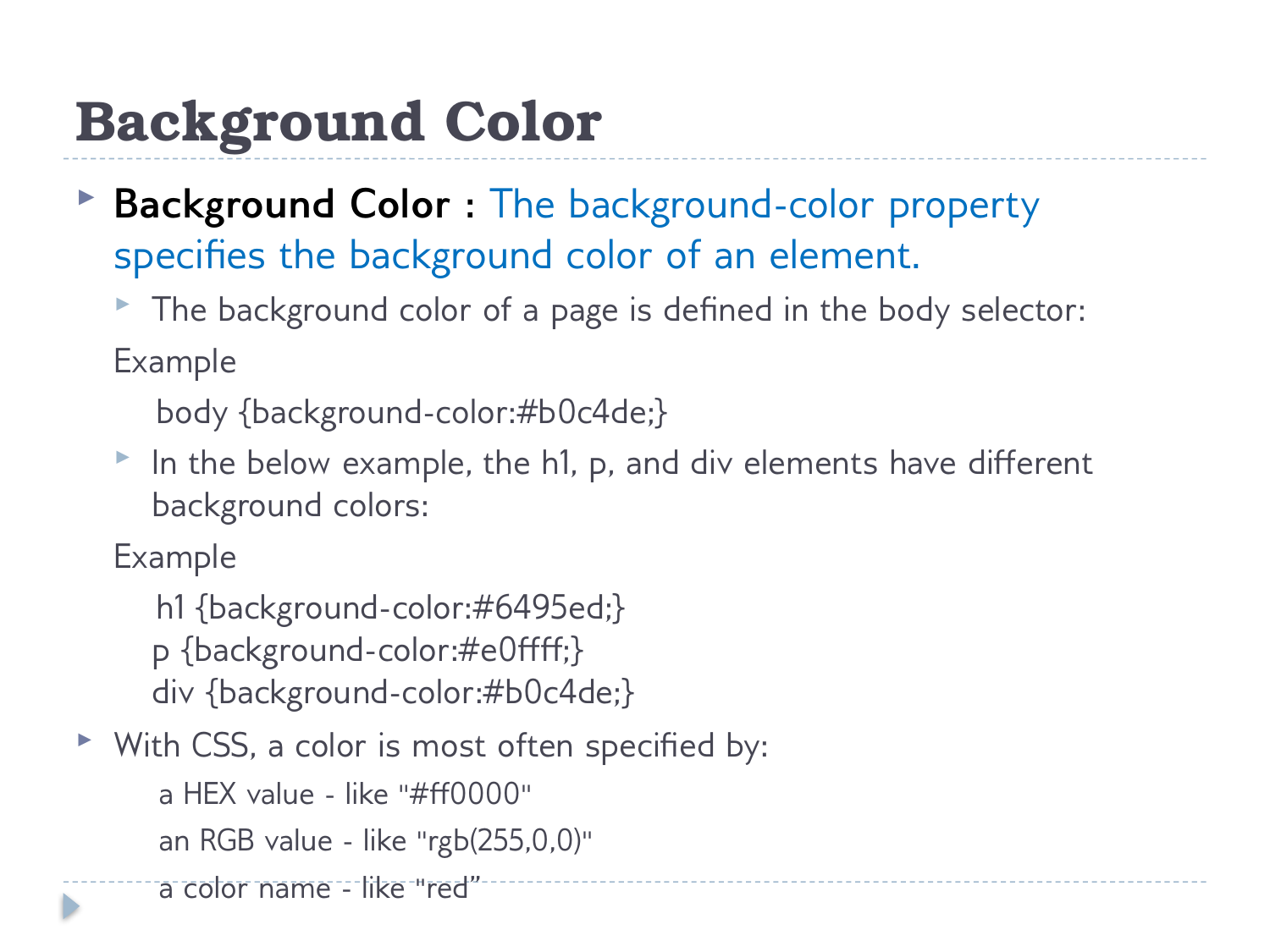

# Background Color
Background Color : The background-color property specifies the background color of an element.
The background color of a page is defined in the body selector:
Example
    body {background-color:#b0c4de;}
In the below example, the h1, p, and div elements have different background colors:
Example
    h1 {background-color:#6495ed;}
p {background-color:#e0ffff;}
div {background-color:#b0c4de;}
With CSS, a color is most often specified by:
a HEX value - like "#ff0000"
an RGB value - like "rgb(255,0,0)"
a color name - like "red”